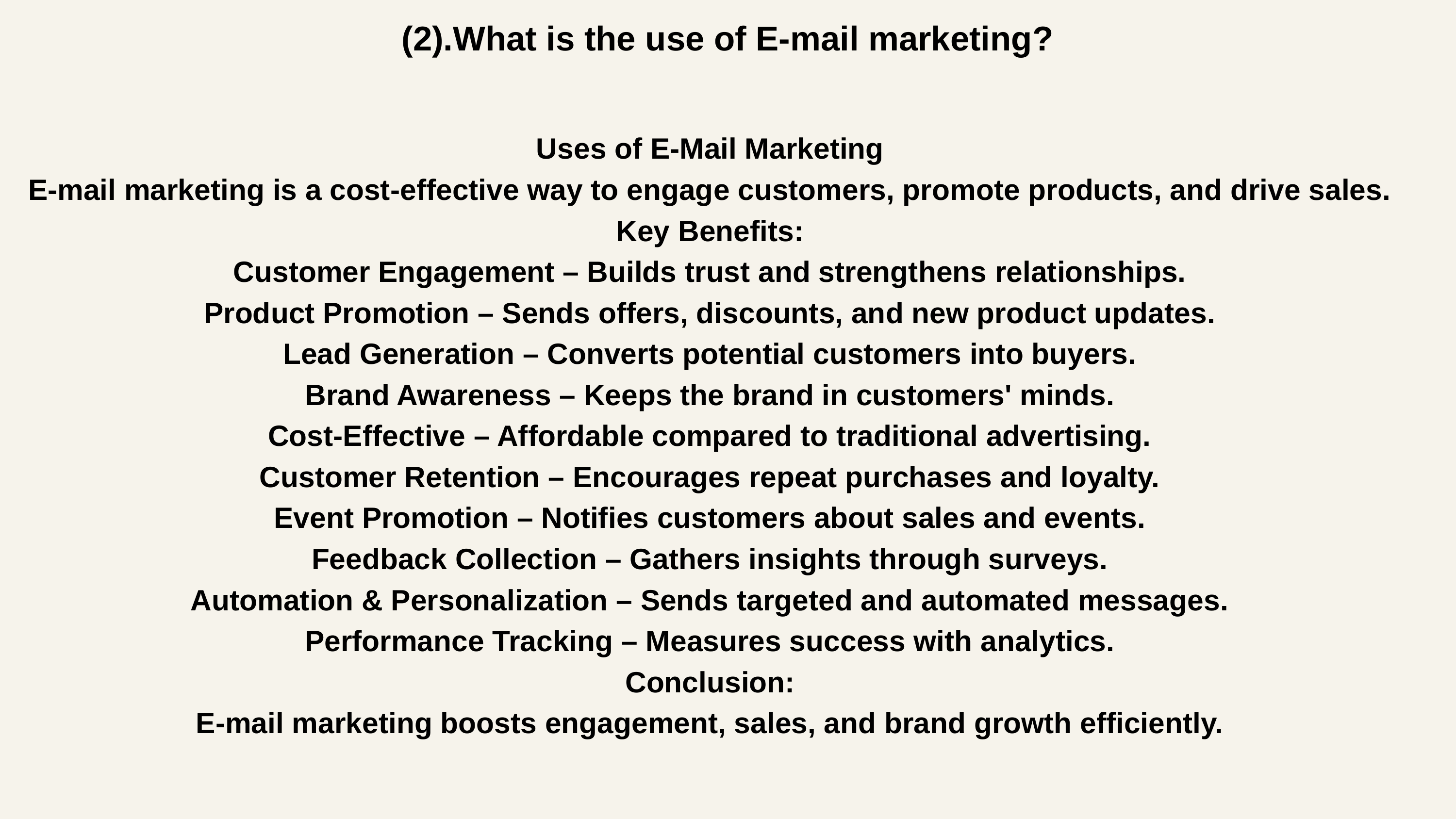

(2).What is the use of E-mail marketing?
Uses of E-Mail Marketing
E-mail marketing is a cost-effective way to engage customers, promote products, and drive sales.
Key Benefits:
Customer Engagement – Builds trust and strengthens relationships.
Product Promotion – Sends offers, discounts, and new product updates.
Lead Generation – Converts potential customers into buyers.
Brand Awareness – Keeps the brand in customers' minds.
Cost-Effective – Affordable compared to traditional advertising.
Customer Retention – Encourages repeat purchases and loyalty.
Event Promotion – Notifies customers about sales and events.
Feedback Collection – Gathers insights through surveys.
Automation & Personalization – Sends targeted and automated messages.
Performance Tracking – Measures success with analytics.
Conclusion:
E-mail marketing boosts engagement, sales, and brand growth efficiently.